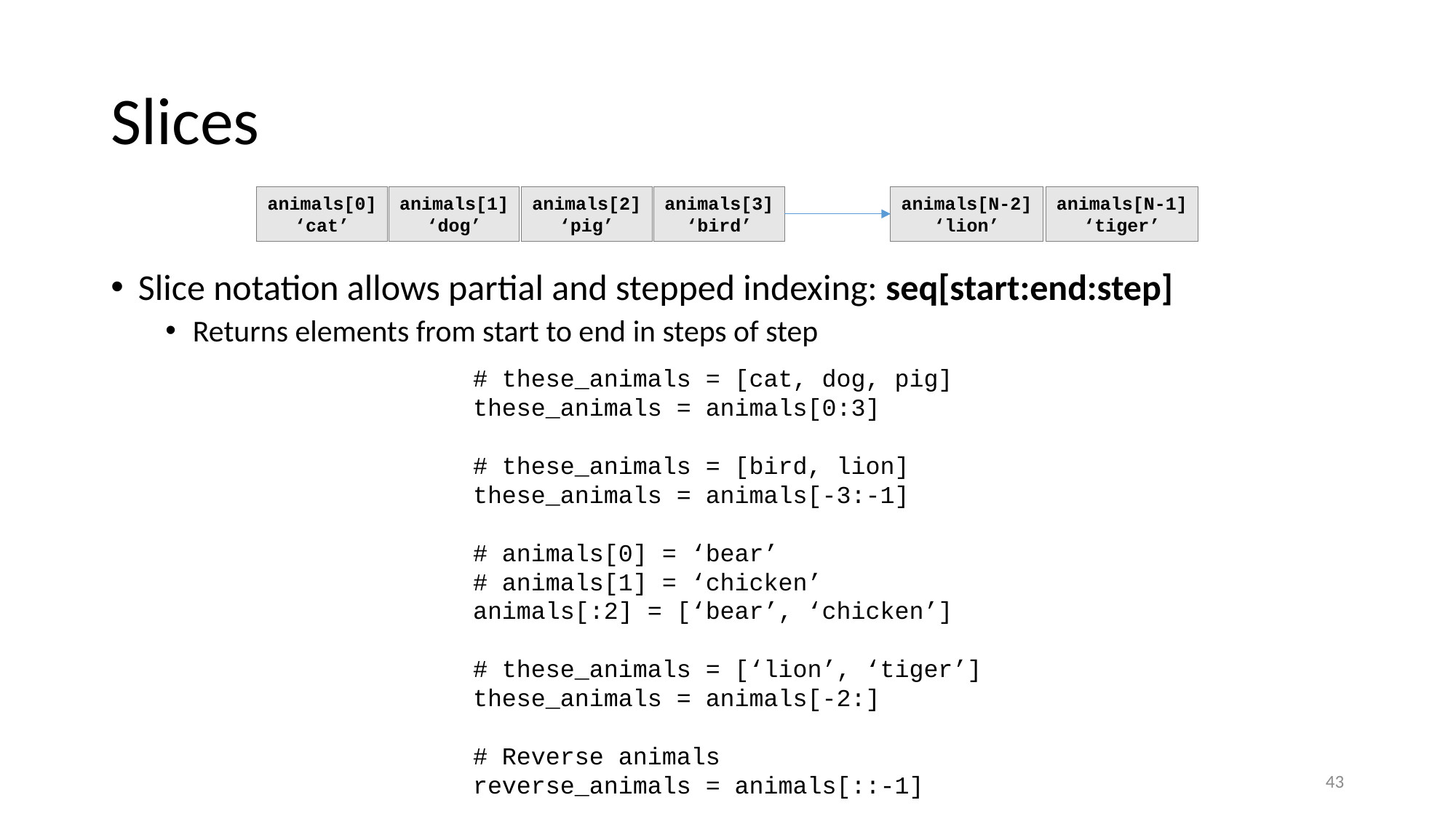

# Slices
animals[0]
‘cat’
animals[1]
‘dog’
animals[2]
‘pig’
animals[3]
‘bird’
animals[N-2]
‘lion’
animals[N-1]
‘tiger’
Slice notation allows partial and stepped indexing: seq[start:end:step]
Returns elements from start to end in steps of step
# these_animals = [cat, dog, pig]
these_animals = animals[0:3]

# these_animals = [bird, lion]
these_animals = animals[-3:-1]

# animals[0] = ‘bear’
# animals[1] = ‘chicken’
animals[:2] = [‘bear’, ‘chicken’]

# these_animals = [‘lion’, ‘tiger’]
these_animals = animals[-2:]

# Reverse animals
reverse_animals = animals[::-1]
43